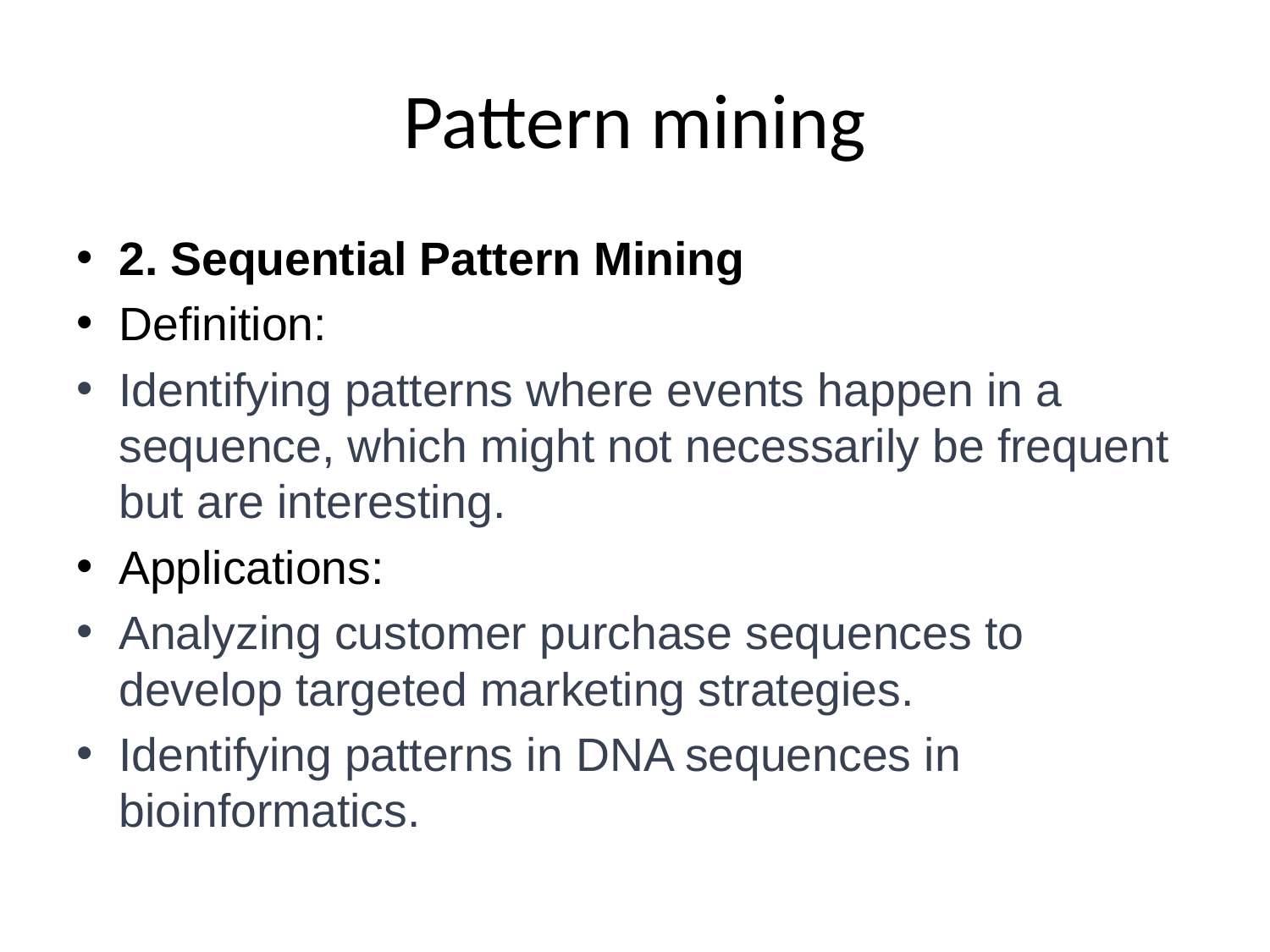

# Pattern mining
2. Sequential Pattern Mining
Definition:
Identifying patterns where events happen in a sequence, which might not necessarily be frequent but are interesting.
Applications:
Analyzing customer purchase sequences to develop targeted marketing strategies.
Identifying patterns in DNA sequences in bioinformatics.